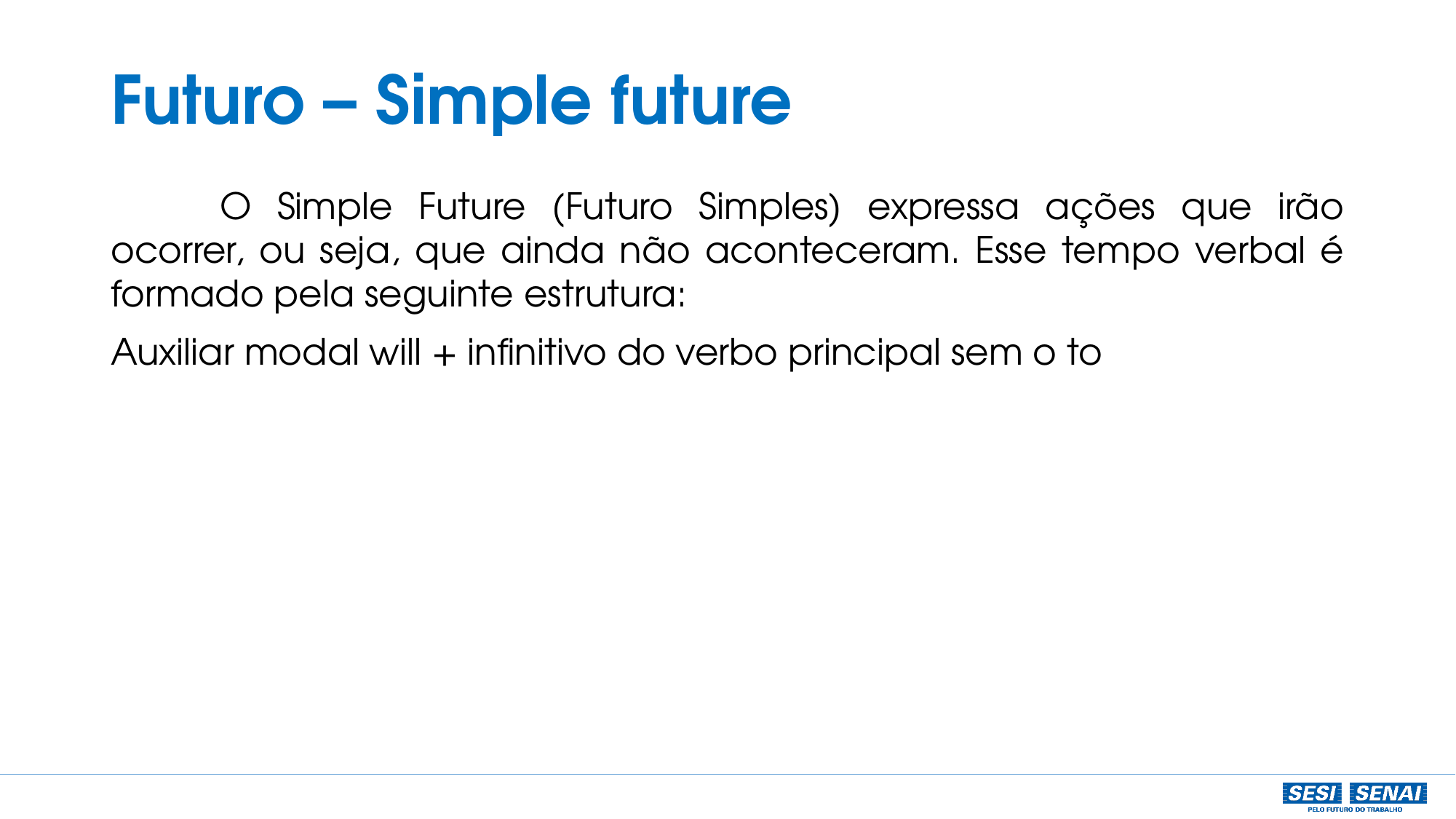

# Futuro – Simple future
	O Simple Future (Futuro Simples) expressa ações que irão ocorrer, ou seja, que ainda não aconteceram. Esse tempo verbal é formado pela seguinte estrutura:
Auxiliar modal will + infinitivo do verbo principal sem o to